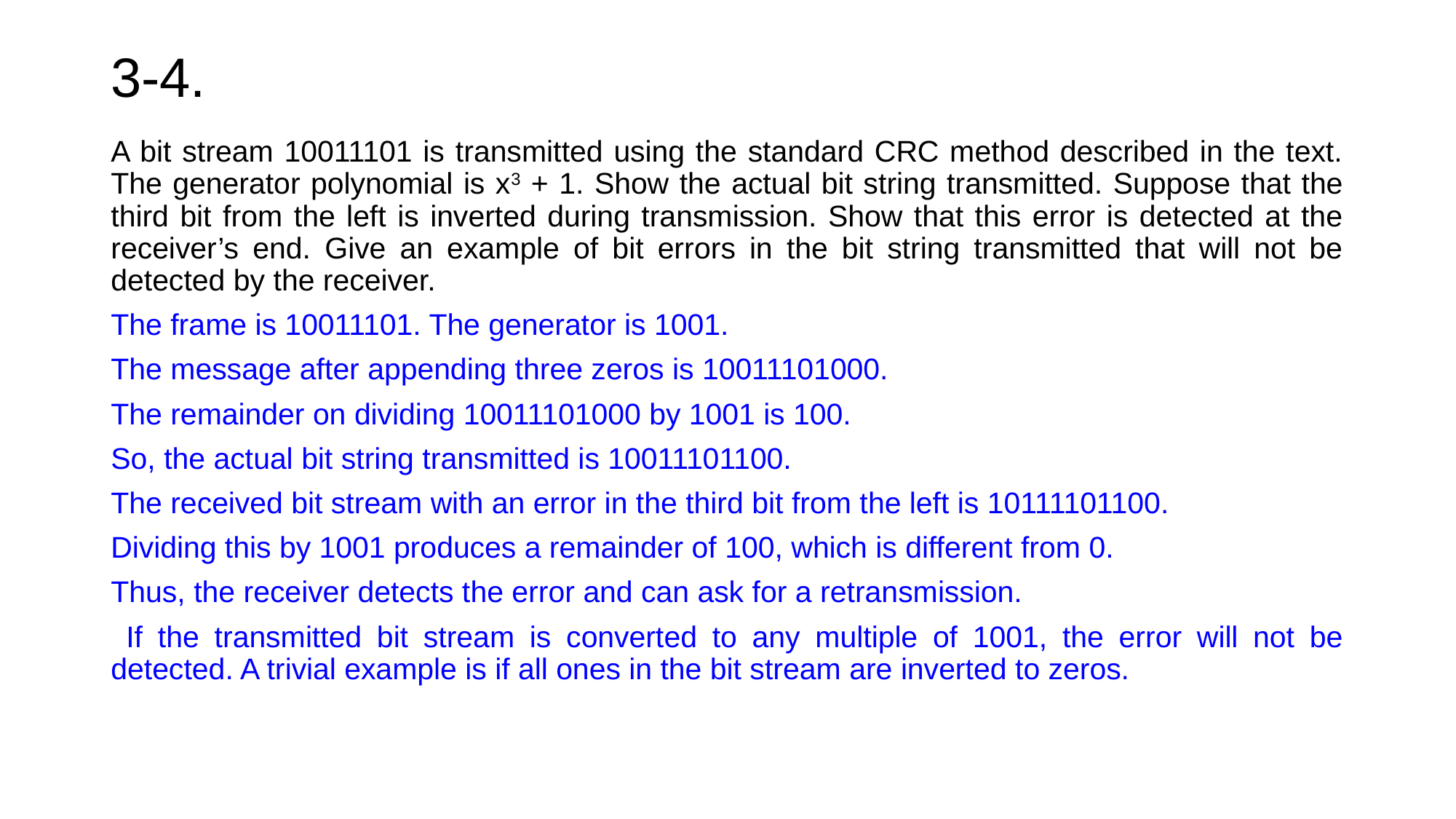

# 3-4.
A bit stream 10011101 is transmitted using the standard CRC method described in the text. The generator polynomial is x3 + 1. Show the actual bit string transmitted. Suppose that the third bit from the left is inverted during transmission. Show that this error is detected at the receiver’s end. Give an example of bit errors in the bit string transmitted that will not be detected by the receiver.
The frame is 10011101. The generator is 1001.
The message after appending three zeros is 10011101000.
The remainder on dividing 10011101000 by 1001 is 100.
So, the actual bit string transmitted is 10011101100.
The received bit stream with an error in the third bit from the left is 10111101100.
Dividing this by 1001 produces a remainder of 100, which is different from 0.
Thus, the receiver detects the error and can ask for a retransmission.
 If the transmitted bit stream is converted to any multiple of 1001, the error will not be detected. A trivial example is if all ones in the bit stream are inverted to zeros.